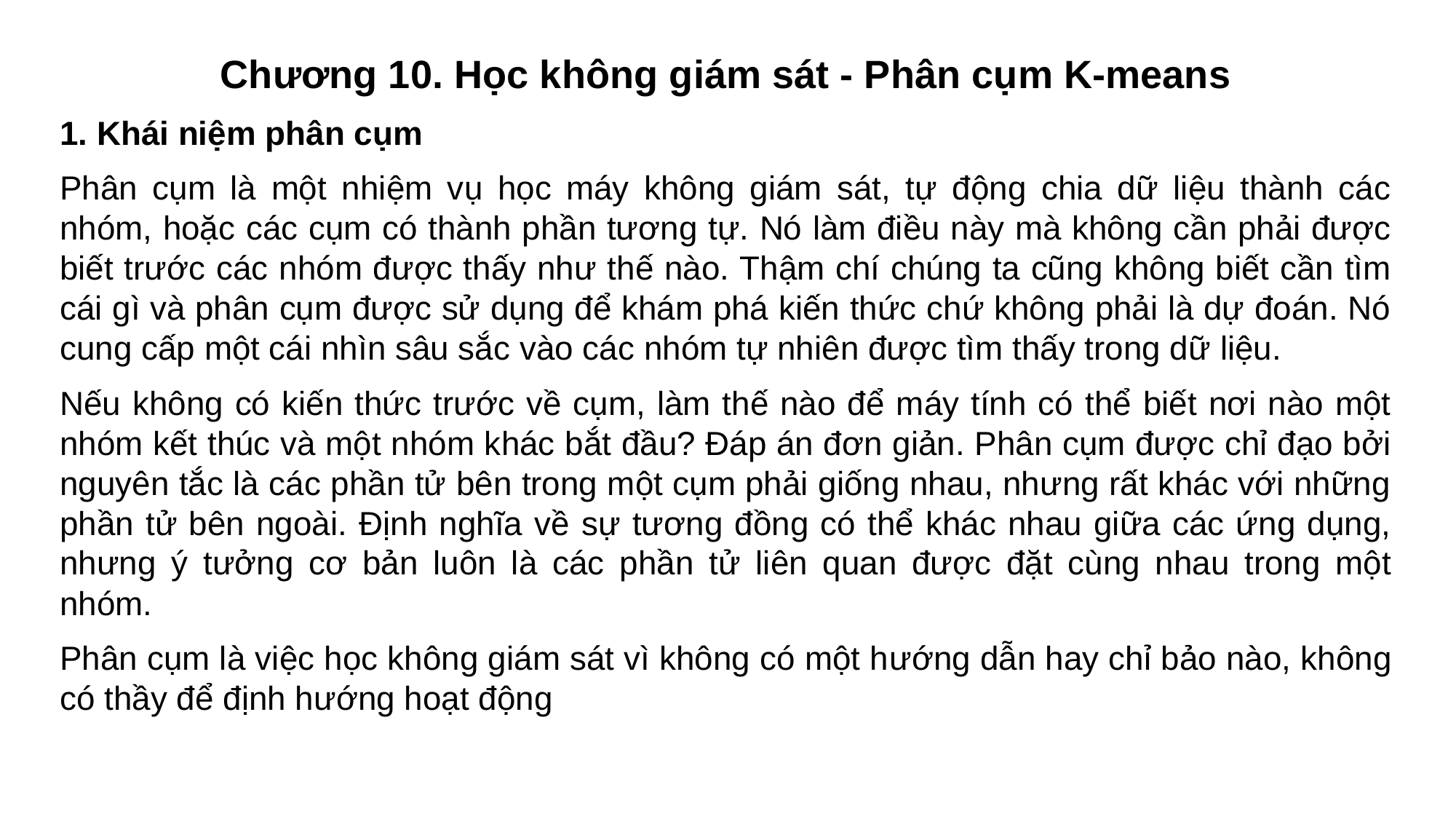

#
Chương 10. Học không giám sát - Phân cụm K-means
1. Khái niệm phân cụm
Phân cụm là một nhiệm vụ học máy không giám sát, tự động chia dữ liệu thành các nhóm, hoặc các cụm có thành phần tương tự. Nó làm điều này mà không cần phải được biết trước các nhóm được thấy như thế nào. Thậm chí chúng ta cũng không biết cần tìm cái gì và phân cụm được sử dụng để khám phá kiến thức chứ không phải là dự đoán. Nó cung cấp một cái nhìn sâu sắc vào các nhóm tự nhiên được tìm thấy trong dữ liệu.
Nếu không có kiến thức trước về cụm, làm thế nào để máy tính có thể biết nơi nào một nhóm kết thúc và một nhóm khác bắt đầu? Đáp án đơn giản. Phân cụm được chỉ đạo bởi nguyên tắc là các phần tử bên trong một cụm phải giống nhau, nhưng rất khác với những phần tử bên ngoài. Định nghĩa về sự tương đồng có thể khác nhau giữa các ứng dụng, nhưng ý tưởng cơ bản luôn là các phần tử liên quan được đặt cùng nhau trong một nhóm.
Phân cụm là việc học không giám sát vì không có một hướng dẫn hay chỉ bảo nào, không có thầy để định hướng hoạt động